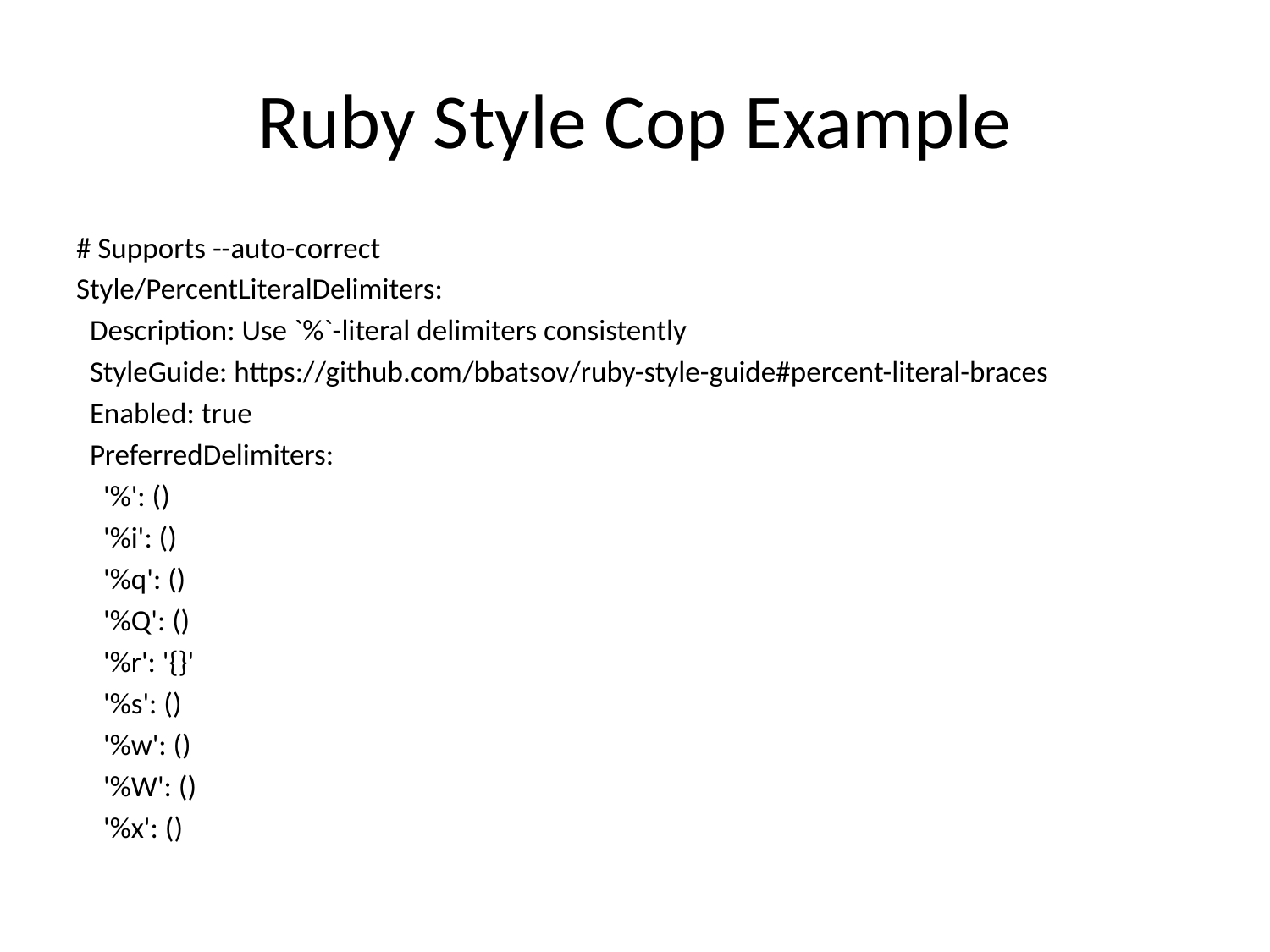

# Ruby Style Cop Example

# Supports --auto-correct
Style/PercentLiteralDelimiters:
  Description: Use `%`-literal delimiters consistently
  StyleGuide: https://github.com/bbatsov/ruby-style-guide#percent-literal-braces
  Enabled: true
  PreferredDelimiters:
    '%': ()
    '%i': ()
    '%q': ()
    '%Q': ()
    '%r': '{}'
    '%s': ()
    '%w': ()
    '%W': ()
    '%x': ()